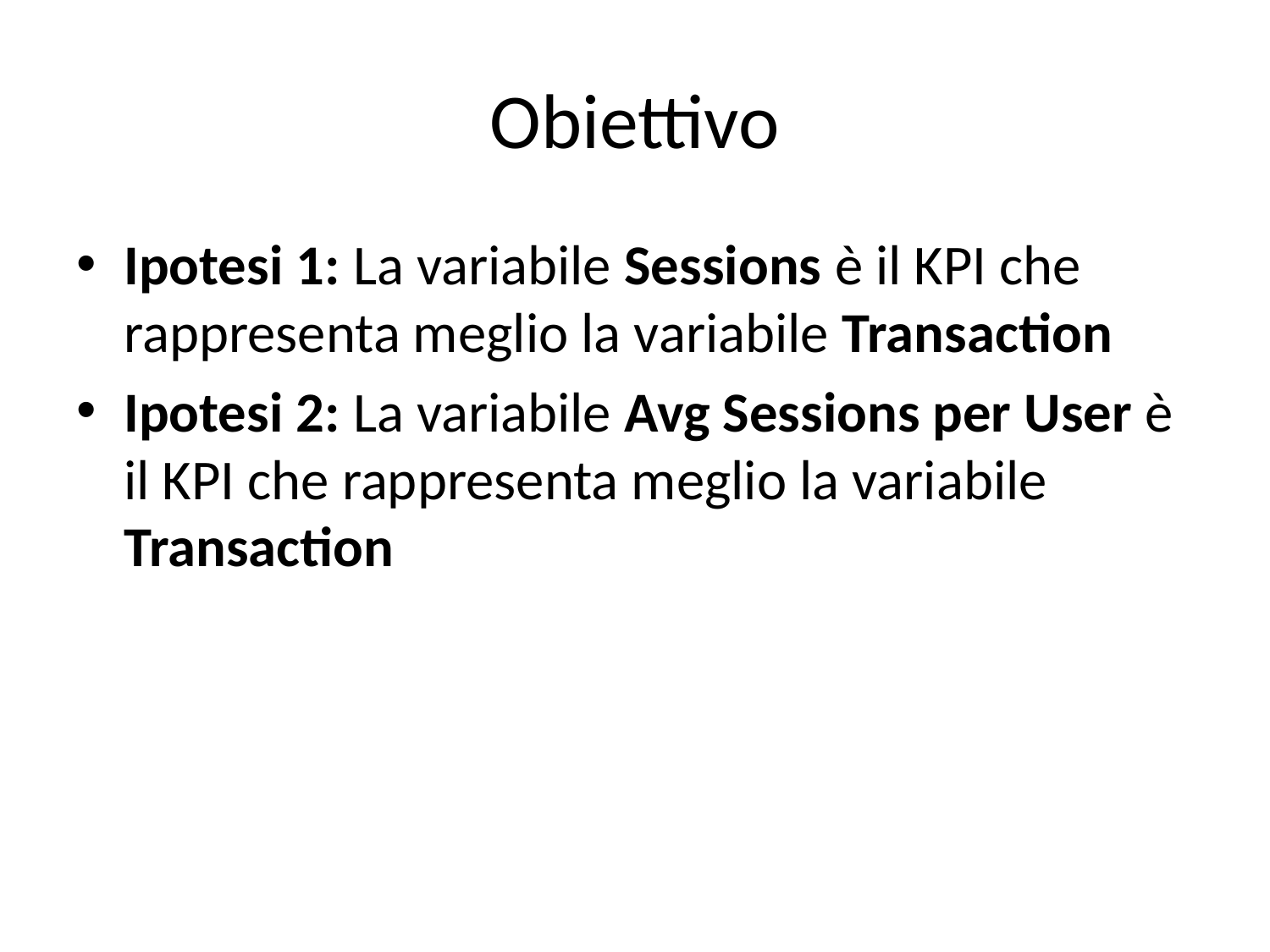

# Obiettivo
Ipotesi 1: La variabile Sessions è il KPI che rappresenta meglio la variabile Transaction
Ipotesi 2: La variabile Avg Sessions per User è il KPI che rappresenta meglio la variabile Transaction